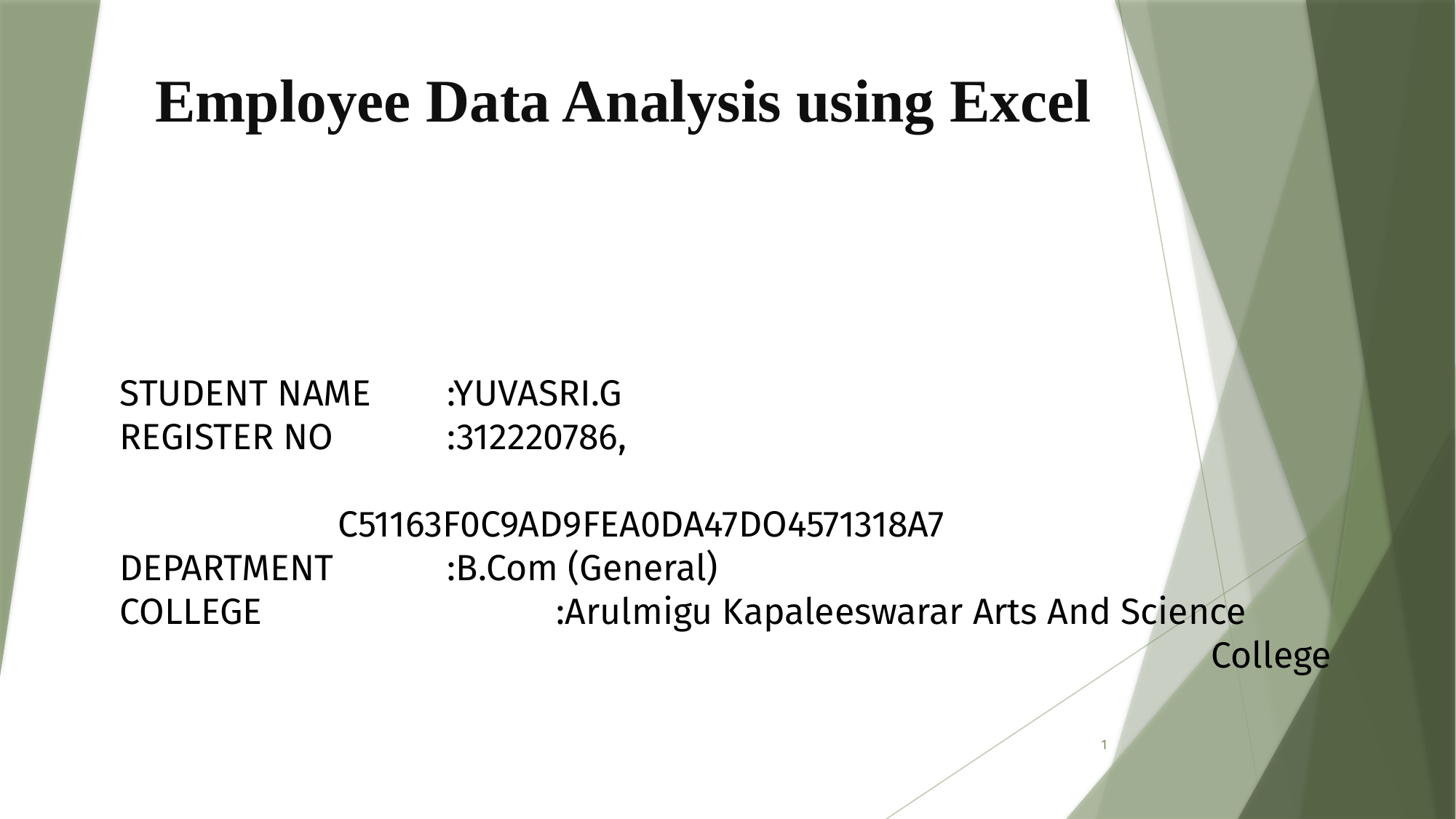

# Employee Data Analysis using Excel
STUDENT NAME	:YUVASRI.G
REGISTER NO		:312220786, 									 											C51163F0C9AD9FEA0DA47DO4571318A7
DEPARTMENT		:B.Com (General)
COLLEGE			:Arulmigu Kapaleeswarar Arts And Science 					 						College

1